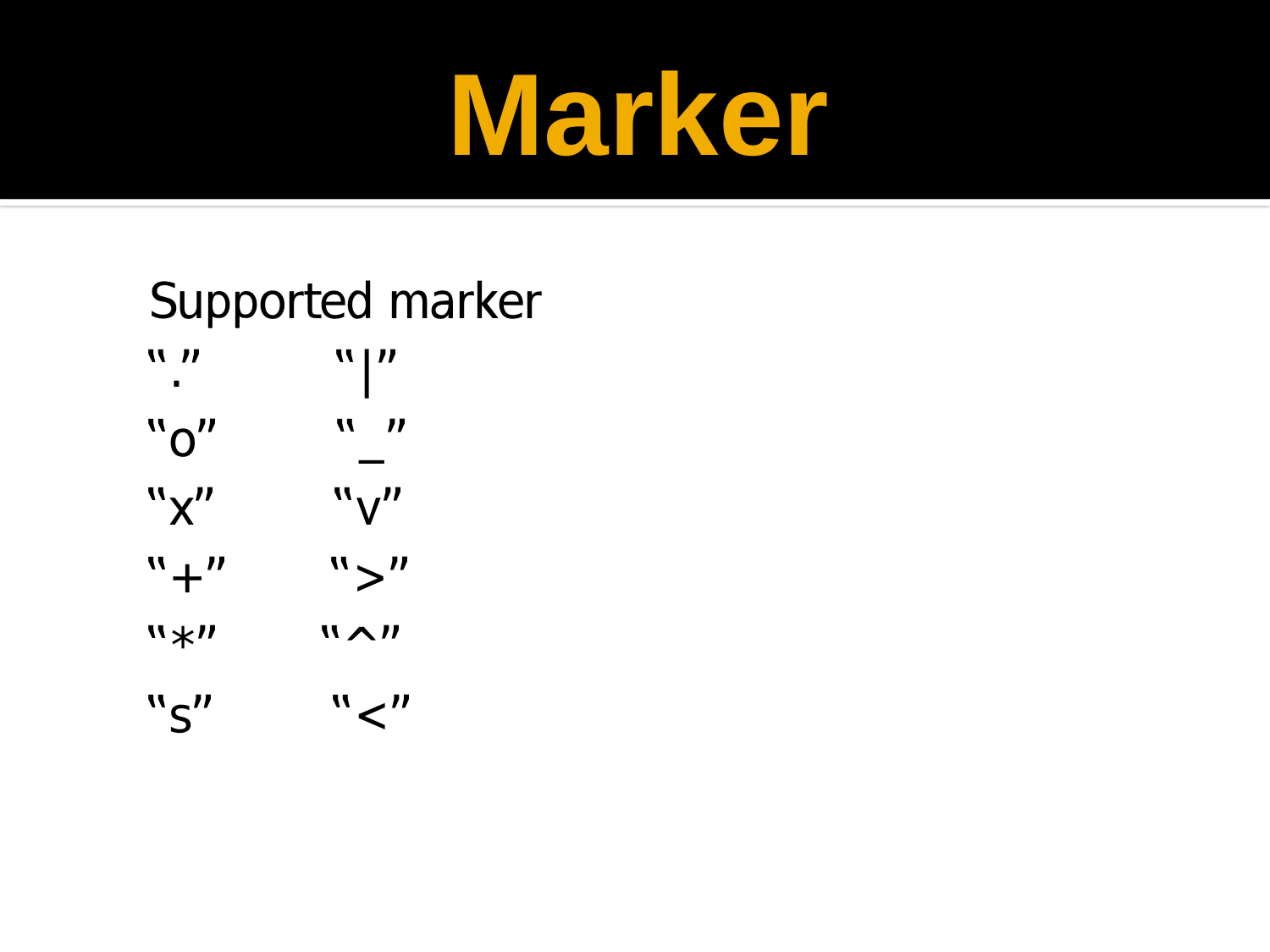

# Marker
Supported marker
“.”         “|”
“o”        “_”
“x”        “v”
“+”       “>”
“*”       “^”
“s”        “<”